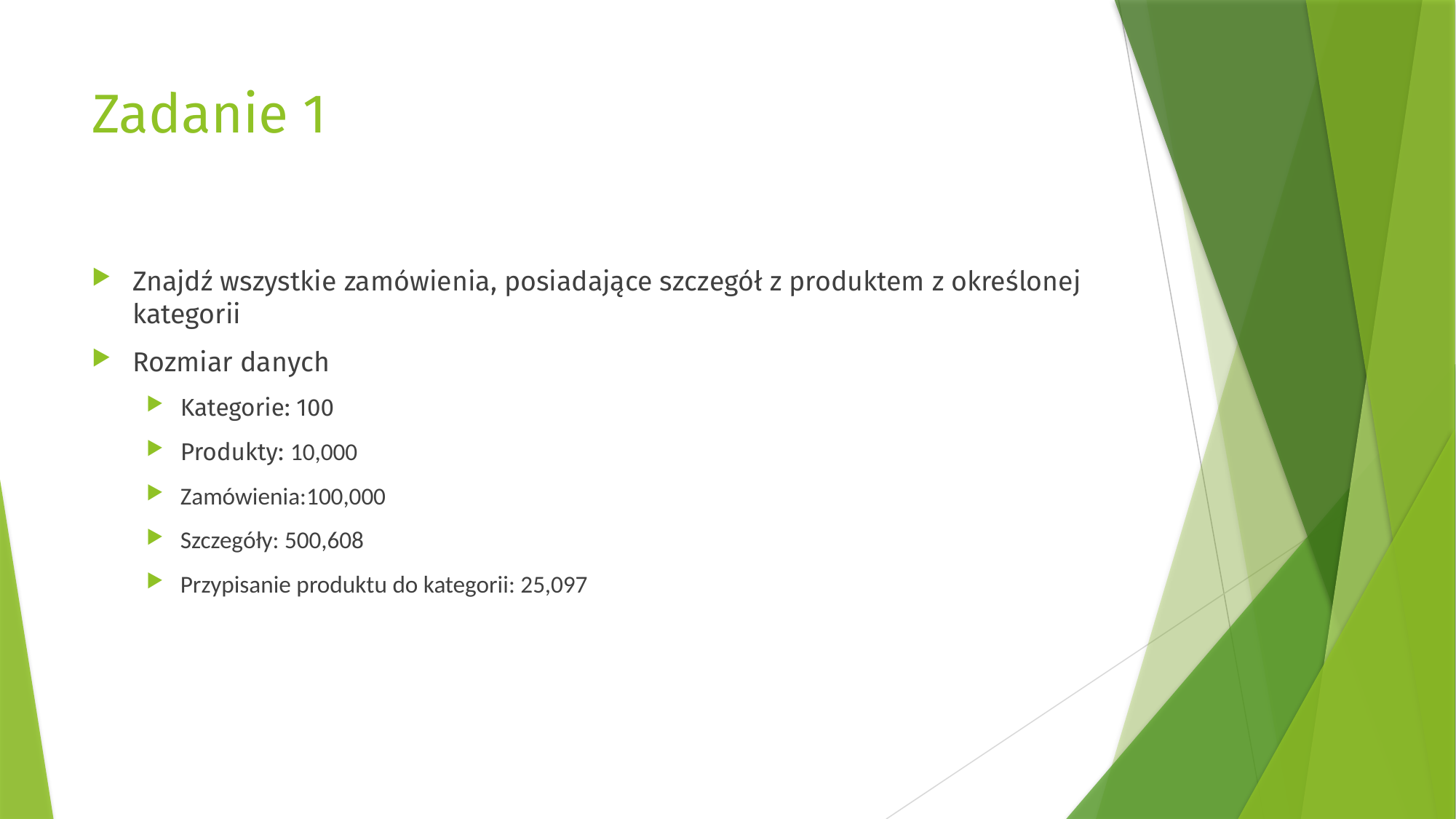

# Zadanie 1
Znajdź wszystkie zamówienia, posiadające szczegół z produktem z określonej kategorii
Rozmiar danych
Kategorie: 100
Produkty: 10,000
Zamówienia:100,000
Szczegóły: 500,608
Przypisanie produktu do kategorii: 25,097